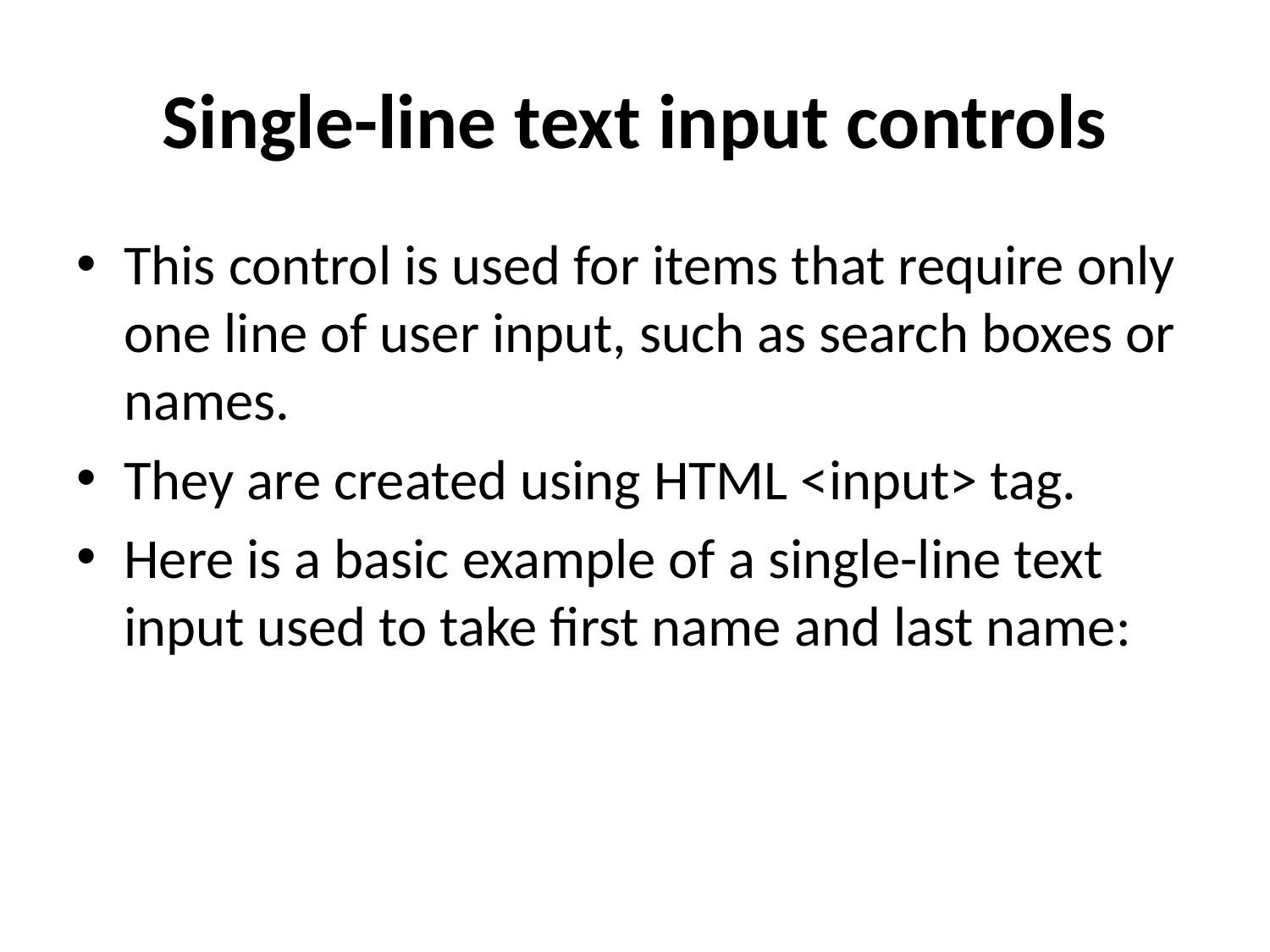

# Single-line text input controls
This control is used for items that require only one line of user input, such as search boxes or names.
They are created using HTML <input> tag.
Here is a basic example of a single-line text input used to take first name and last name: